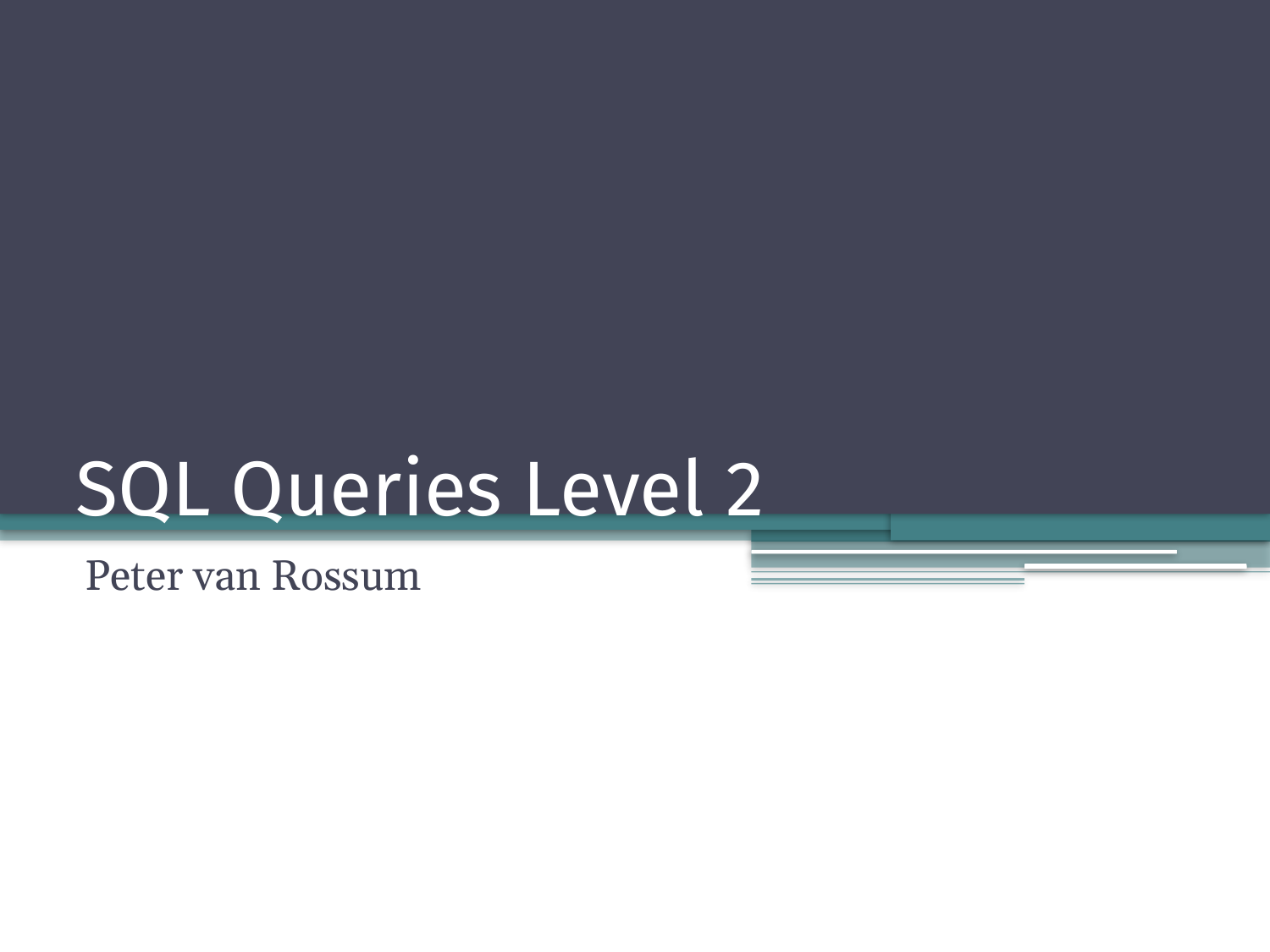

# SQL Queries Level 2
Peter van Rossum